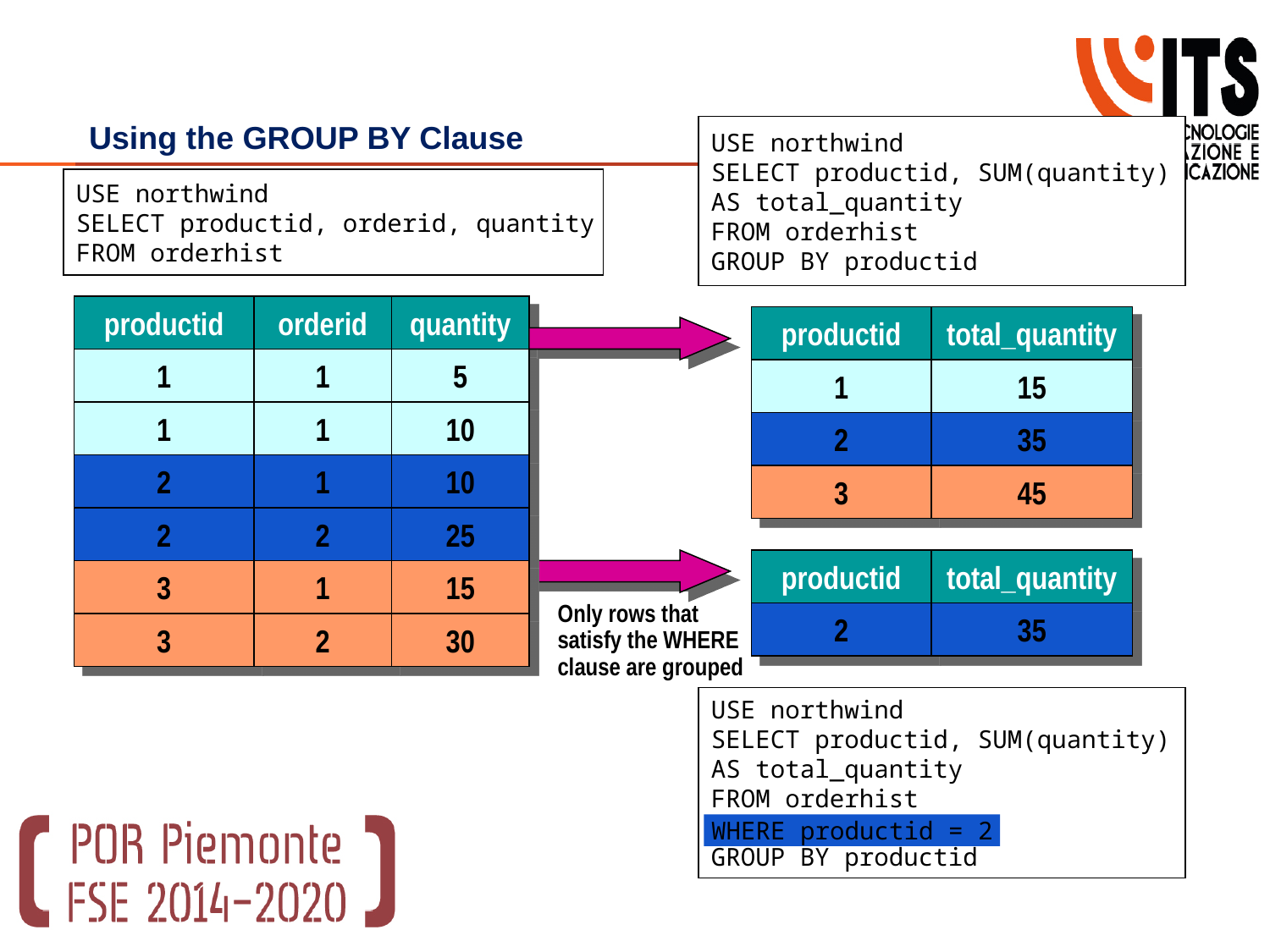

# Using the GROUP BY Clause
USE northwind
SELECT productid, SUM(quantity)
AS total_quantity
FROM orderhist
GROUP BY productid
USE northwind
SELECT productid, orderid, quantity
FROM orderhist
productid
orderid
quantity
1
1
5
1
1
10
2
1
10
2
2
25
3
1
15
3
2
30
productid
total_quantity
1
15
2
35
3
45

productid
total_quantity
2
35
Only rows that satisfy the WHERE clause are grouped
USE northwind
SELECT productid, SUM(quantity)
AS total_quantity
FROM orderhist
WHERE productid = 2
GROUP BY productid
WHERE productid = 2